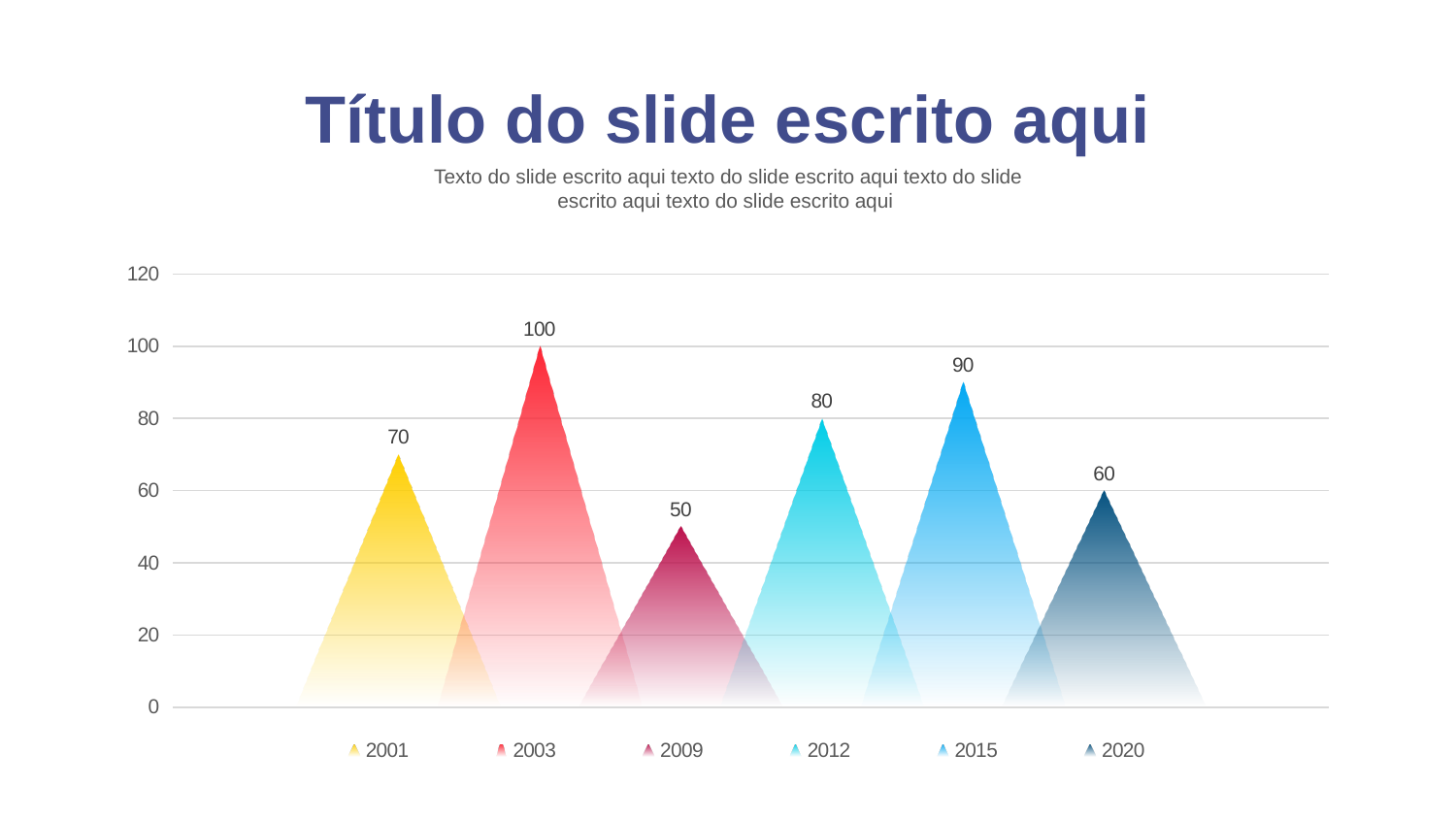

Título do slide escrito aqui
Texto do slide escrito aqui texto do slide escrito aqui texto do slide escrito aqui texto do slide escrito aqui

### Chart

| Category | 2001 | 2003 | 2009 | 2012 | 2015 | 2020 |
|---|---|---|---|---|---|---|
| Infodata | 70.0 | 100.0 | 50.0 | 80.0 | 90.0 | 60.0 |